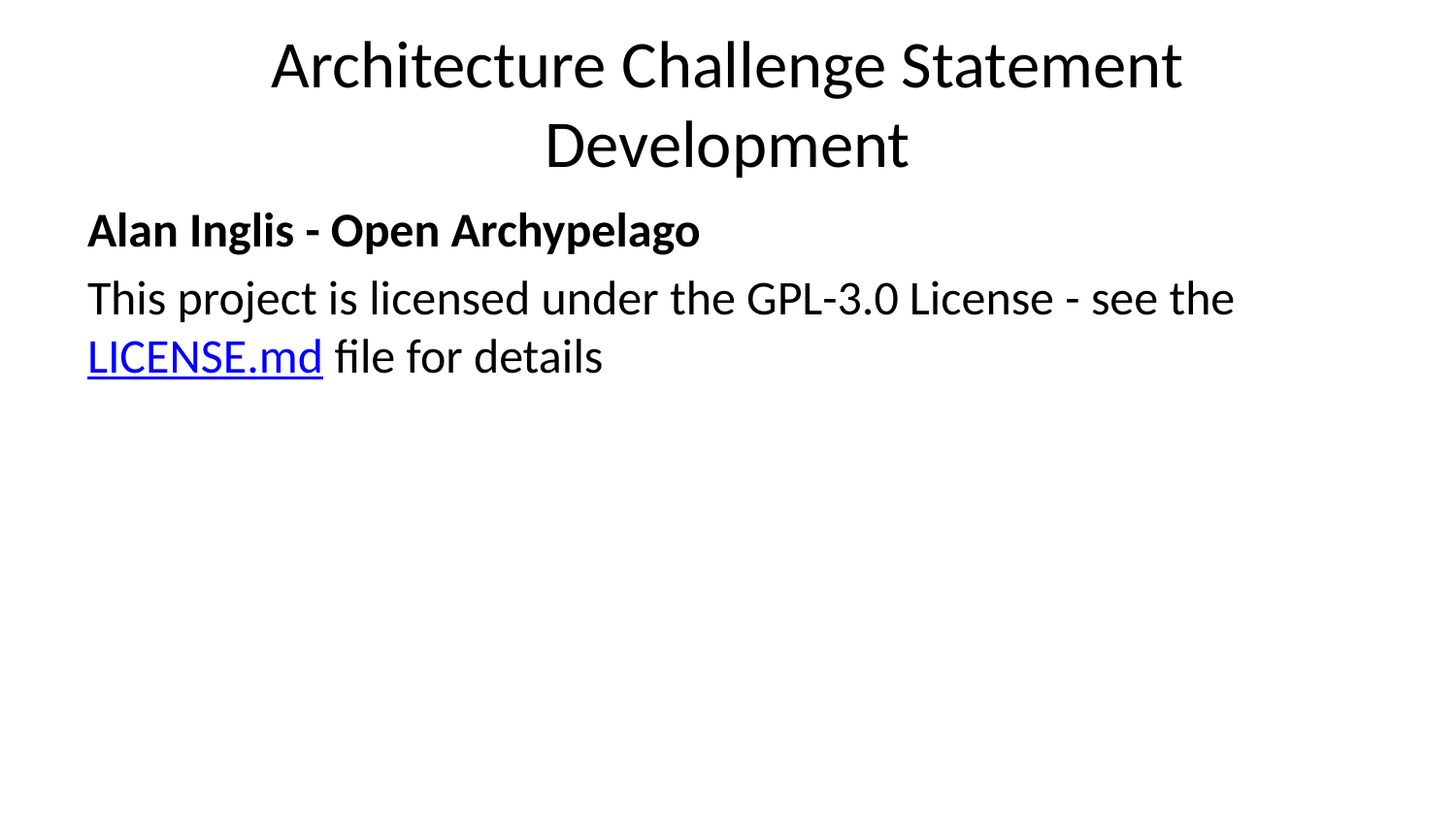

# Architecture Challenge Statement Development​
Alan Inglis - Open Archypelago
This project is licensed under the GPL-3.0 License - see the LICENSE.md file for details